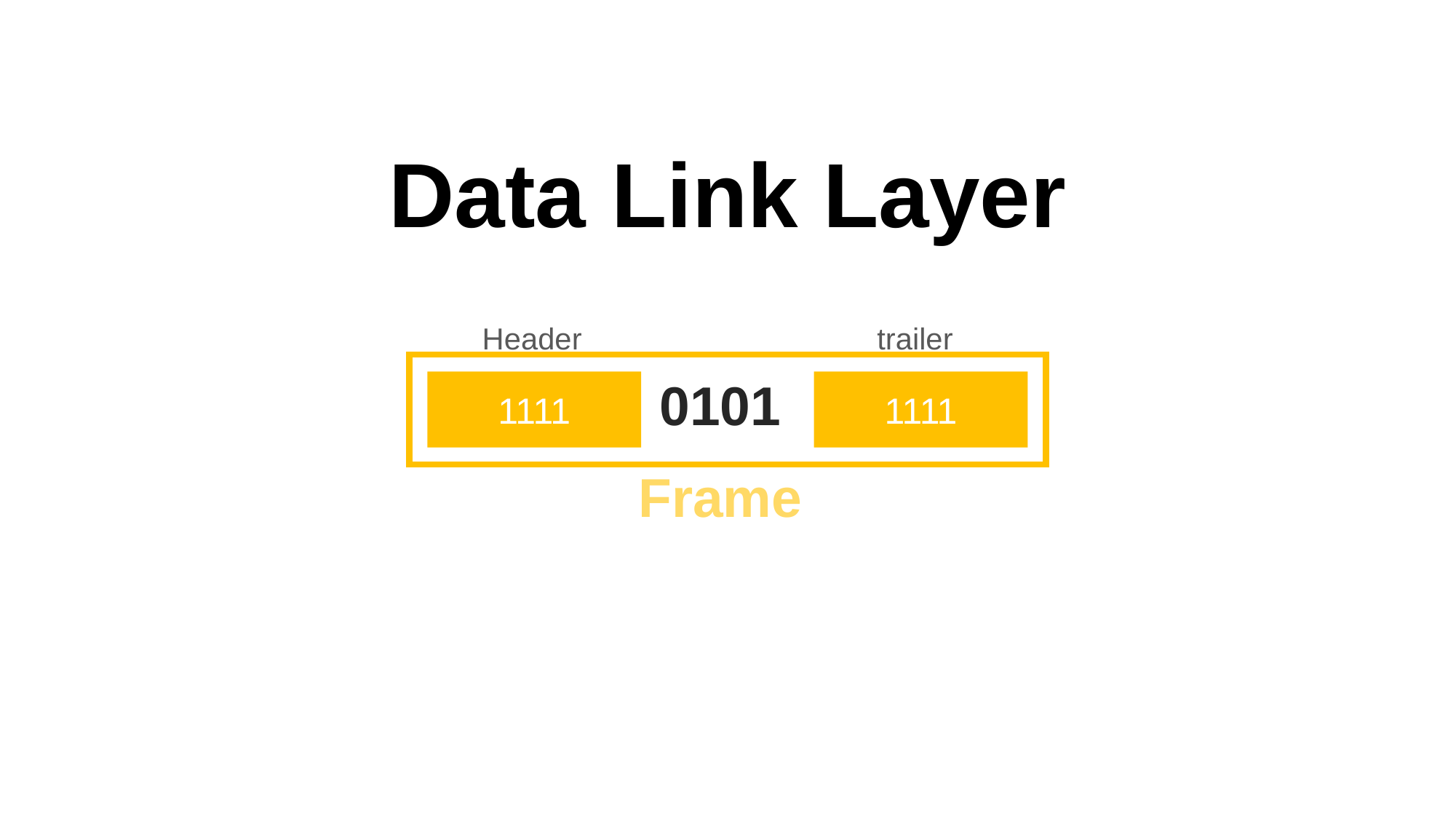

# Data Link Layer
Header
trailer
1111
0101
1111
1111

Frame